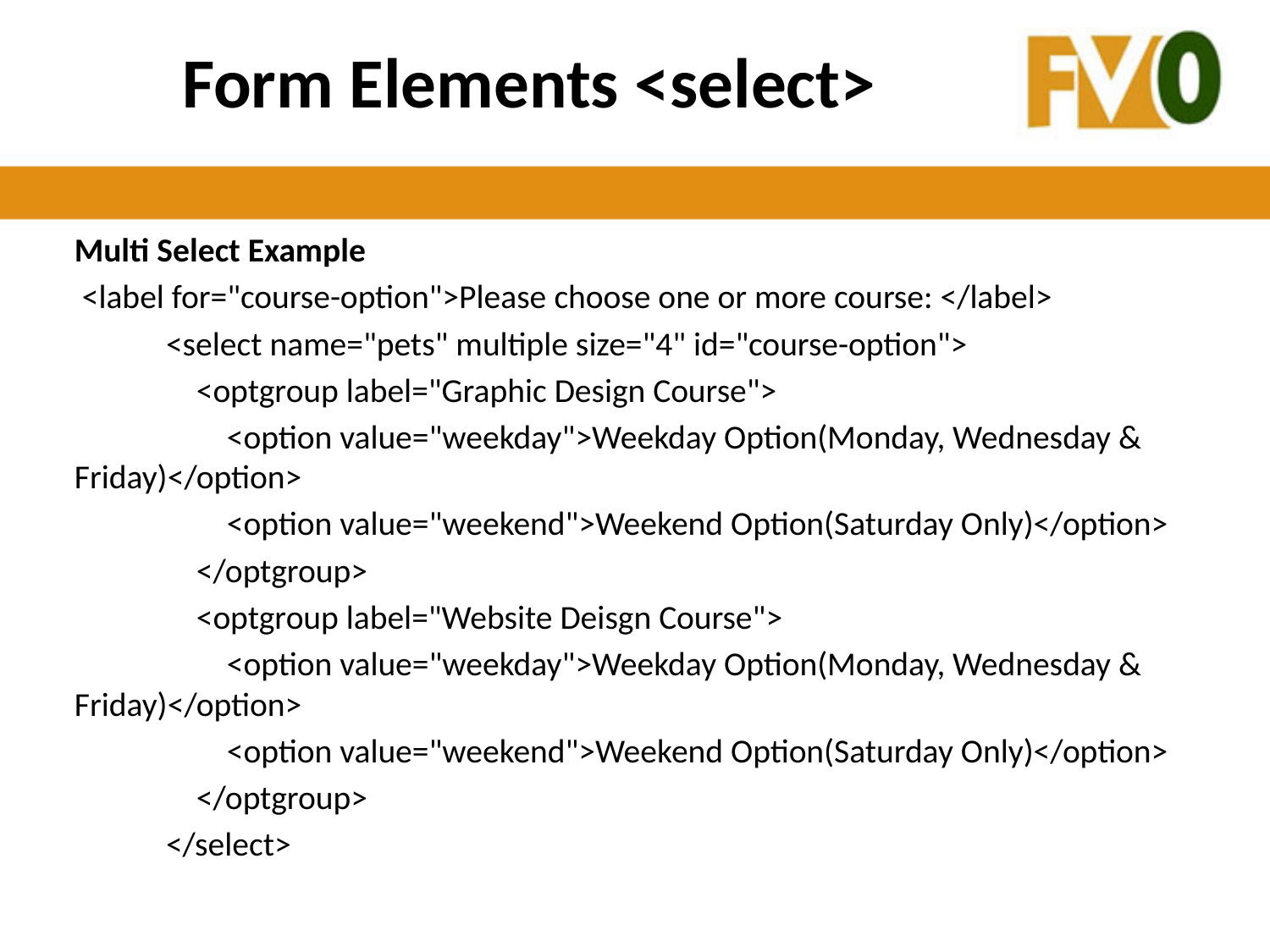

# Form Elements <select>
Multi Select Example
 <label for="course-option">Please choose one or more course: </label>
            <select name="pets" multiple size="4" id="course-option">
                <optgroup label="Graphic Design Course">
                    <option value="weekday">Weekday Option(Monday, Wednesday & Friday)</option>
                    <option value="weekend">Weekend Option(Saturday Only)</option>
                </optgroup>
                <optgroup label="Website Deisgn Course">
                    <option value="weekday">Weekday Option(Monday, Wednesday & Friday)</option>
                    <option value="weekend">Weekend Option(Saturday Only)</option>
                </optgroup>
            </select>